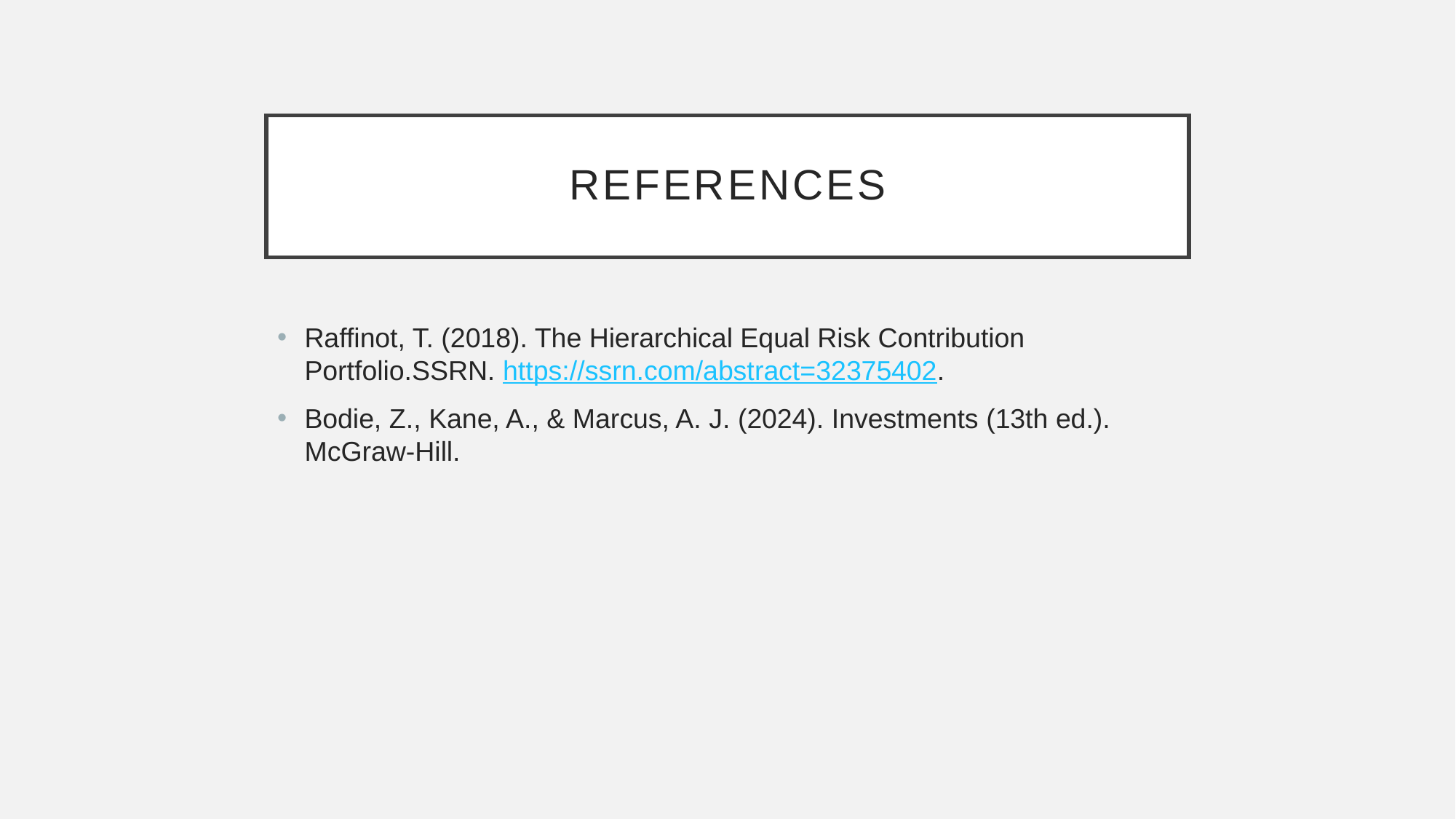

# References
Raffinot, T. (2018). The Hierarchical Equal Risk Contribution Portfolio.SSRN. https://ssrn.com/abstract=32375402.
Bodie, Z., Kane, A., & Marcus, A. J. (2024). Investments (13th ed.). McGraw-Hill.